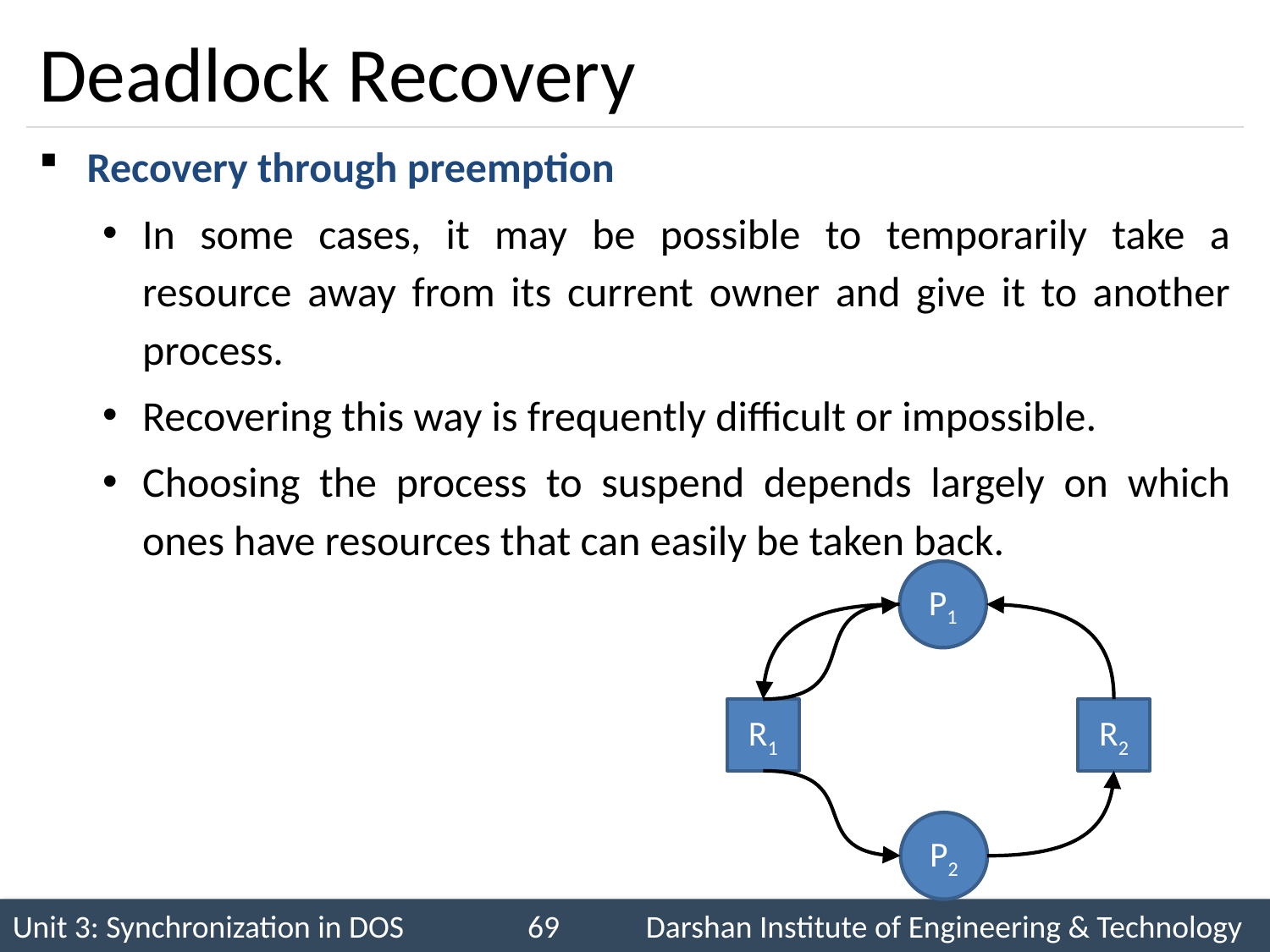

# Deadlock Recovery
Recovery through preemption
In some cases, it may be possible to temporarily take a resource away from its current owner and give it to another process.
Recovering this way is frequently difficult or impossible.
Choosing the process to suspend depends largely on which ones have resources that can easily be taken back.

P1
R1
R2
P2